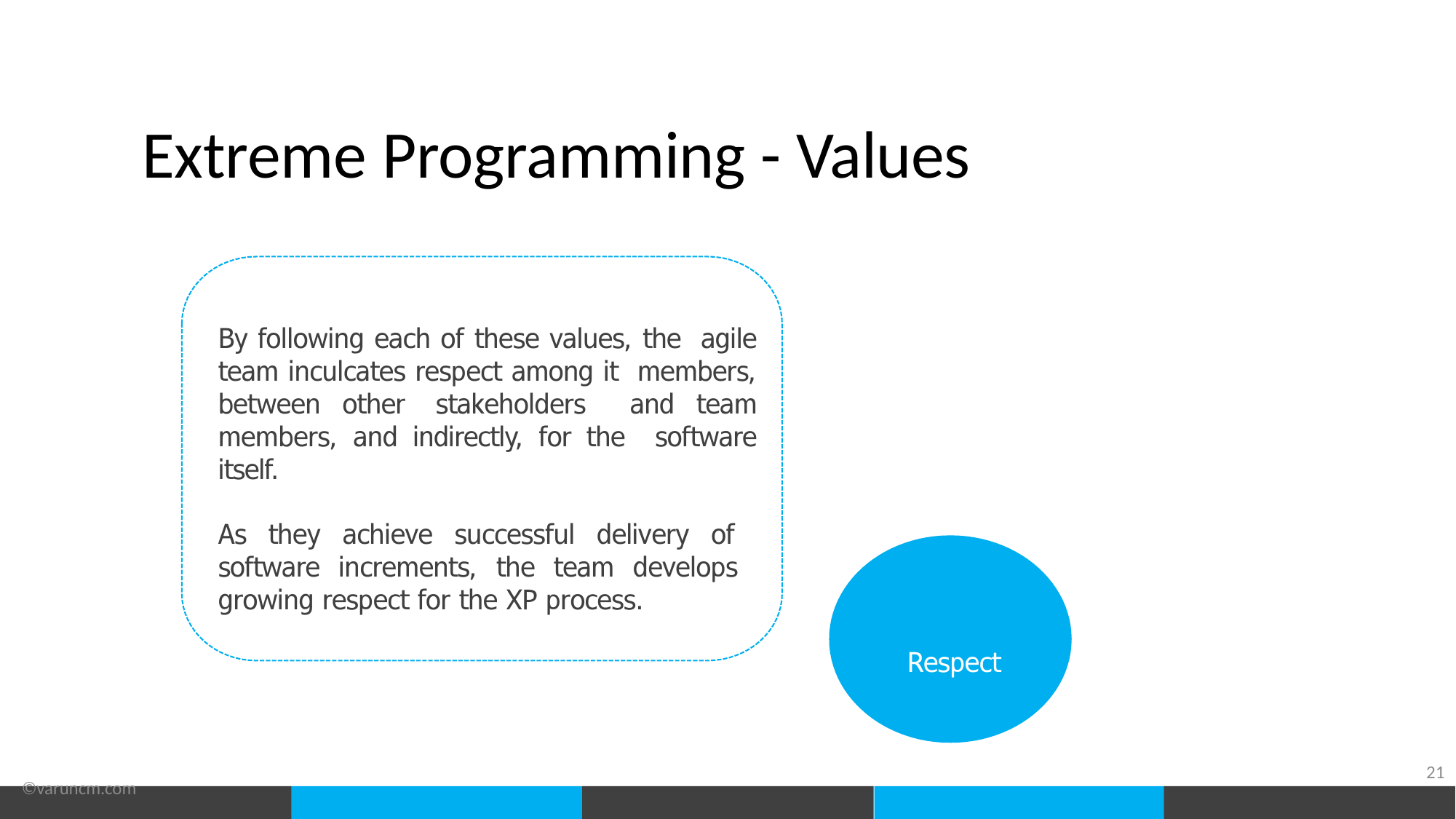

# Extreme Programming - Values

By following each of these values, the  agile team inculcates respect among it  members, between other stakeholders  and team members, and indirectly, for the  software itself.

As they achieve successful delivery of  software increments, the team develops  growing respect for the XP process.
Respect

©varuncm.com
21